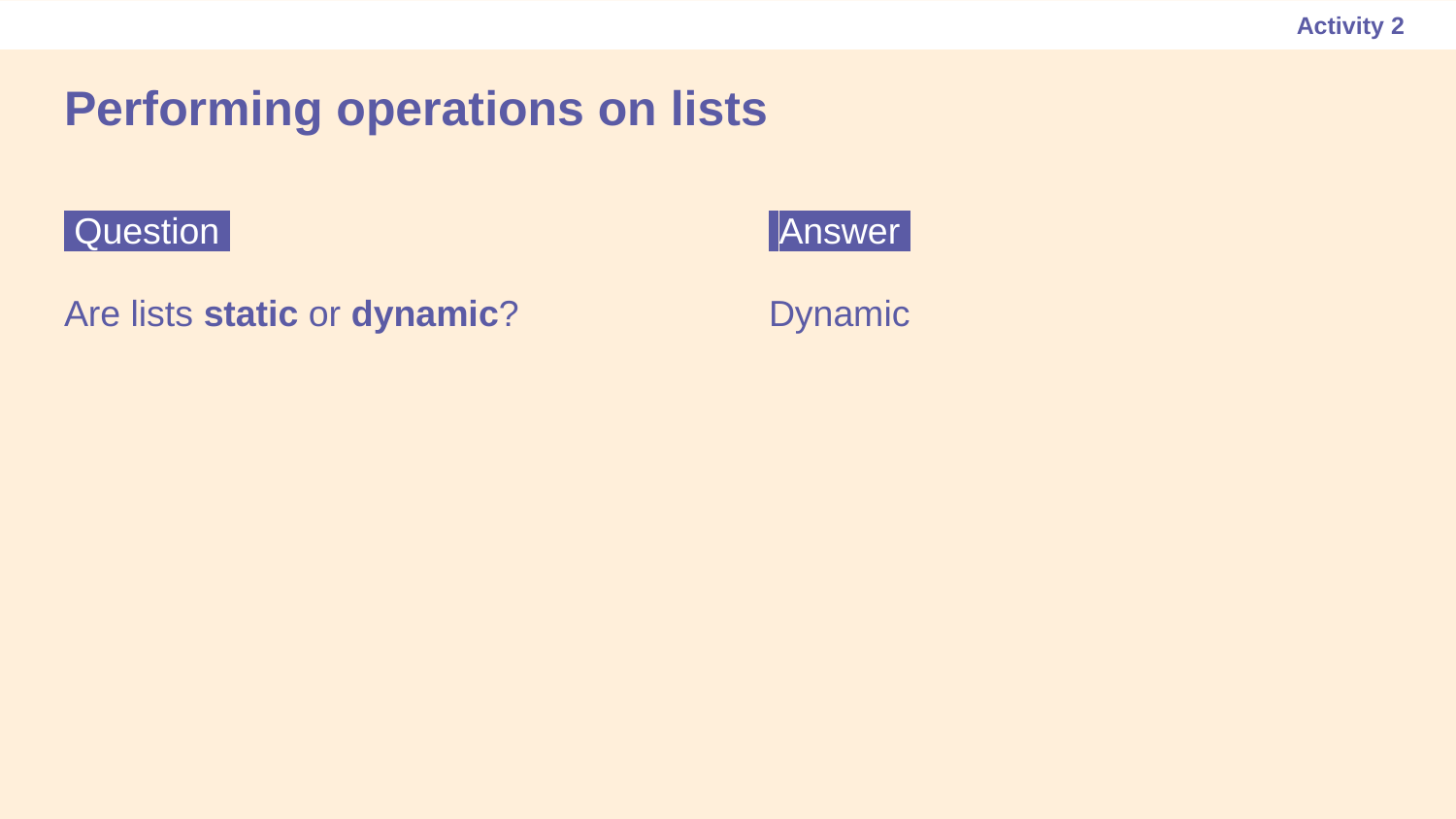

Activity 2
# Performing operations on lists
 Answer .
Dynamic
 Question .
Are lists static or dynamic?